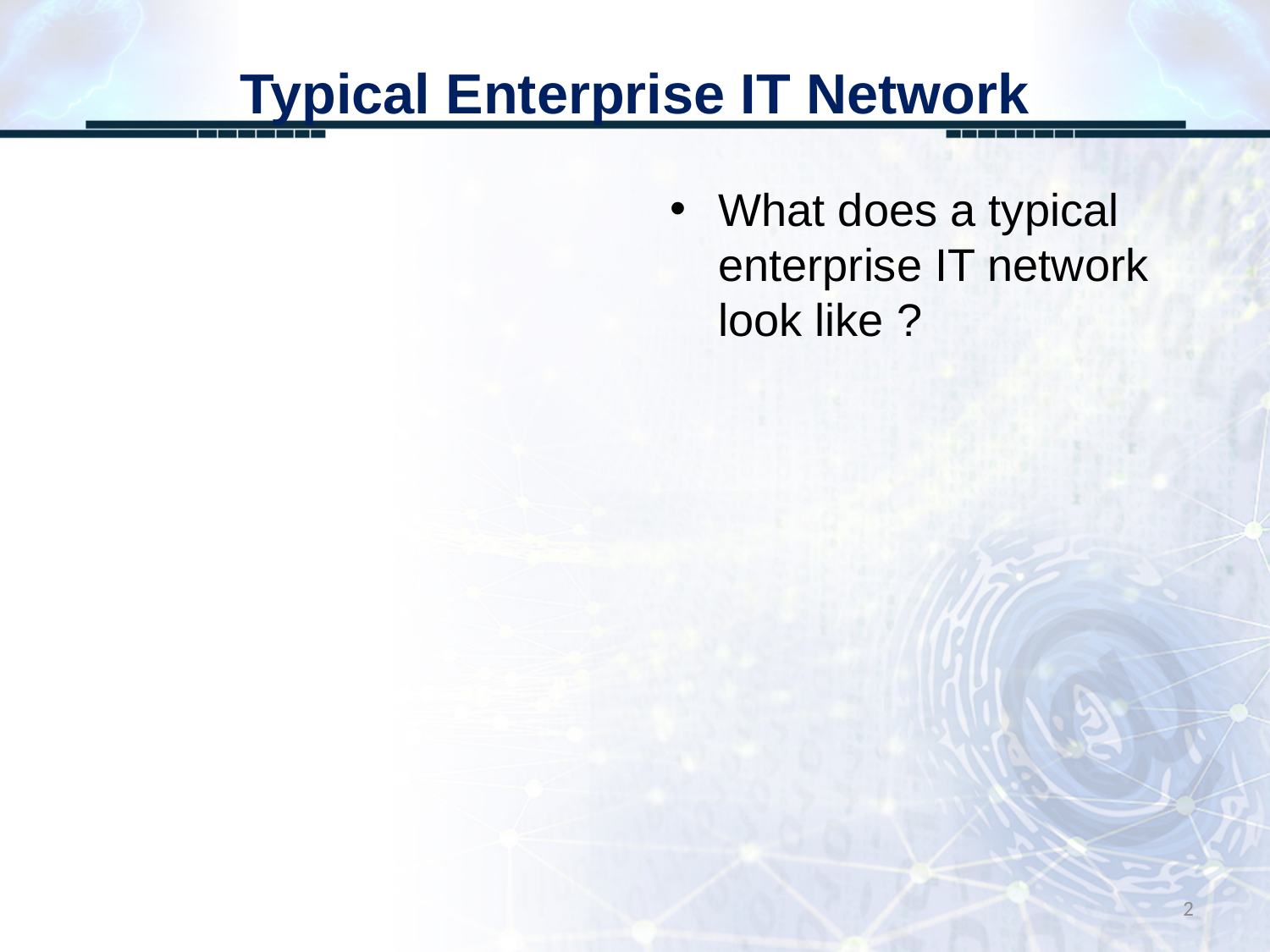

# Typical Enterprise IT Network
What does a typical enterprise IT network look like ?
2